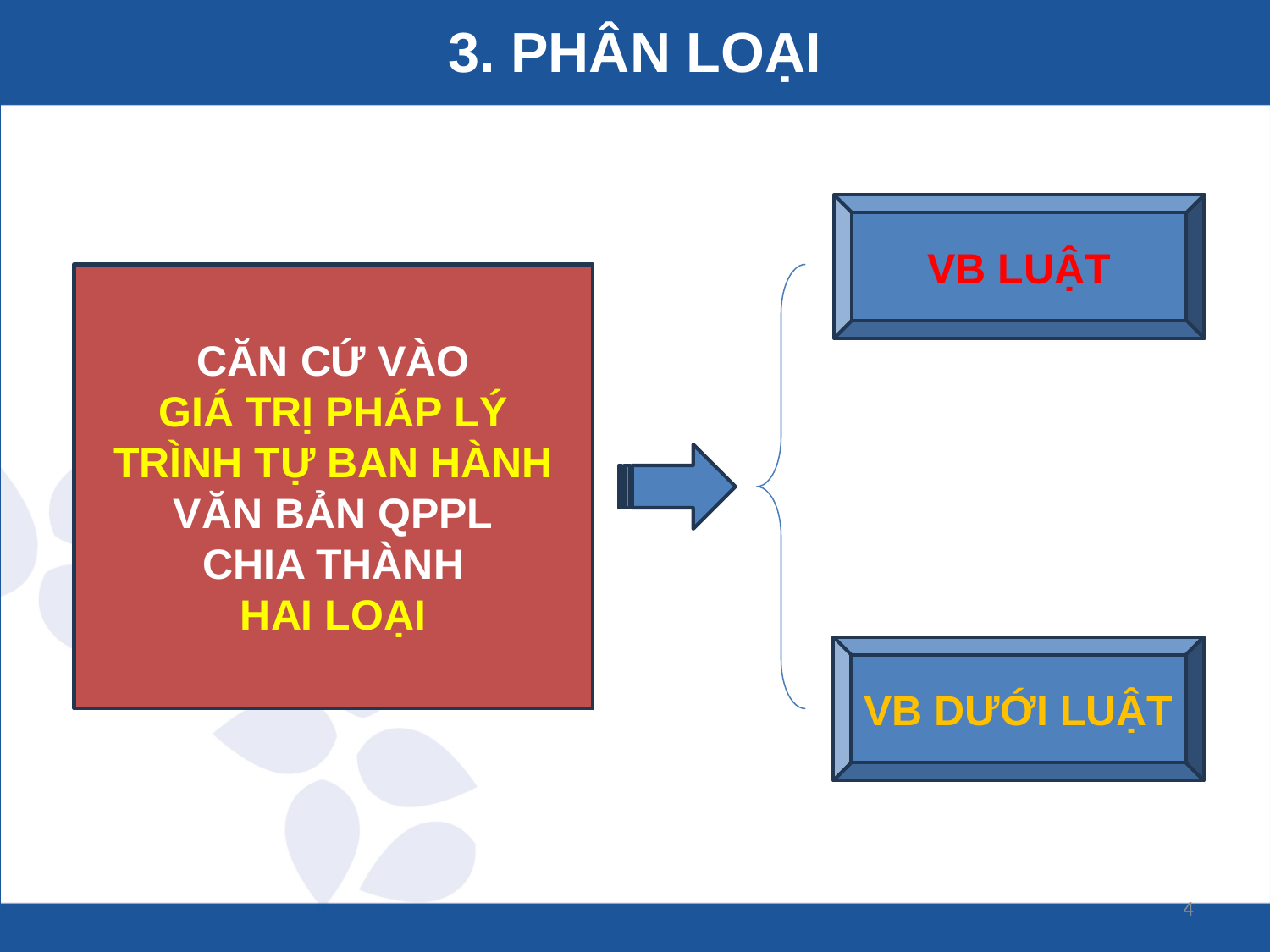

# 3. PHÂN LOẠI
VB LUẬT
CĂN CỨ VÀO
GIÁ TRỊ PHÁP LÝ
TRÌNH TỰ BAN HÀNH
VĂN BẢN QPPL
CHIA THÀNH
HAI LOẠI

VB DƯỚI LUẬT
4